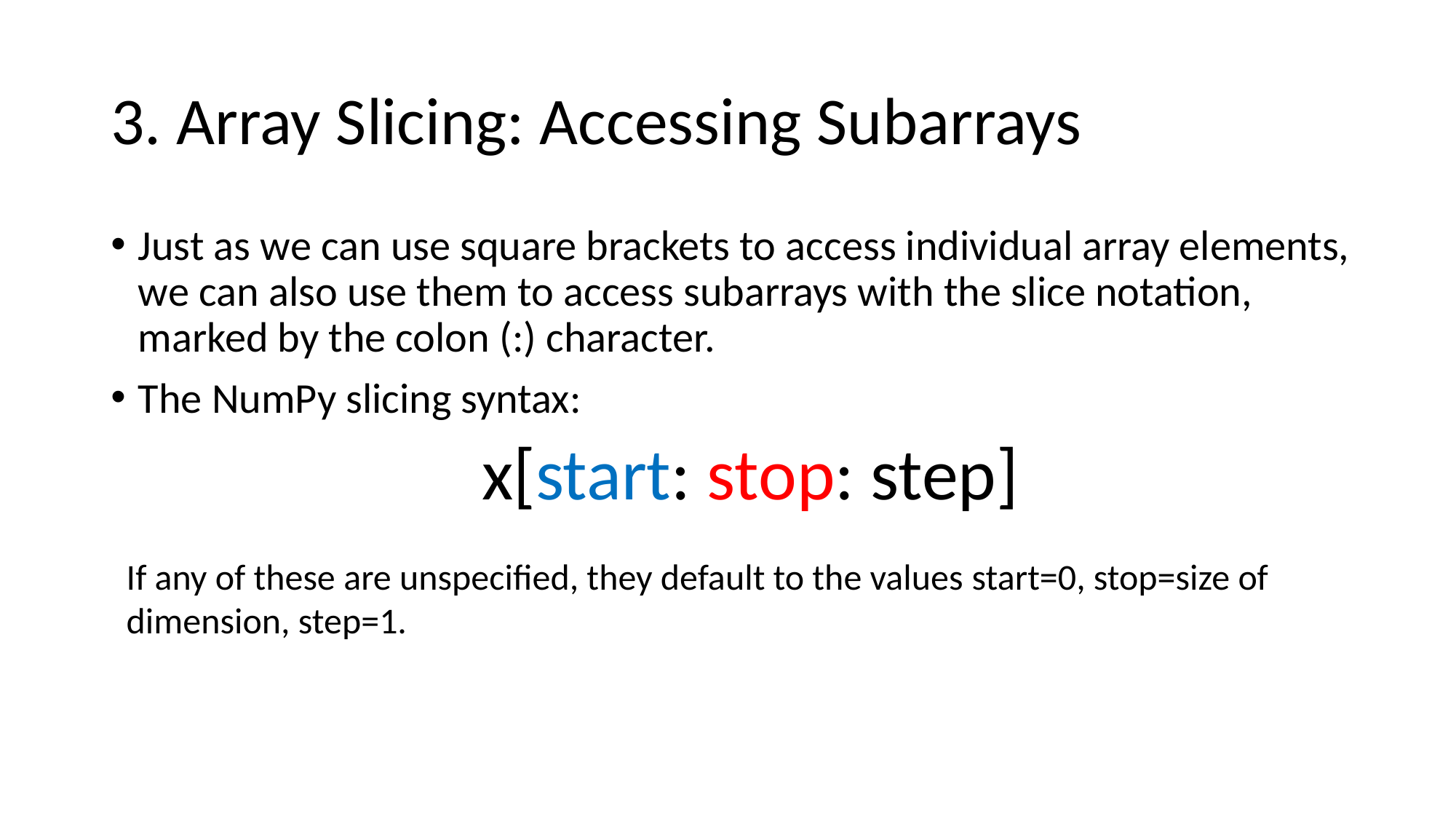

# 3. Array Slicing: Accessing Subarrays
Just as we can use square brackets to access individual array elements, we can also use them to access subarrays with the slice notation, marked by the colon (:) character.
The NumPy slicing syntax:
x[start: stop: step]

If any of these are unspecified, they default to the values start=0, stop=size of dimension, step=1.